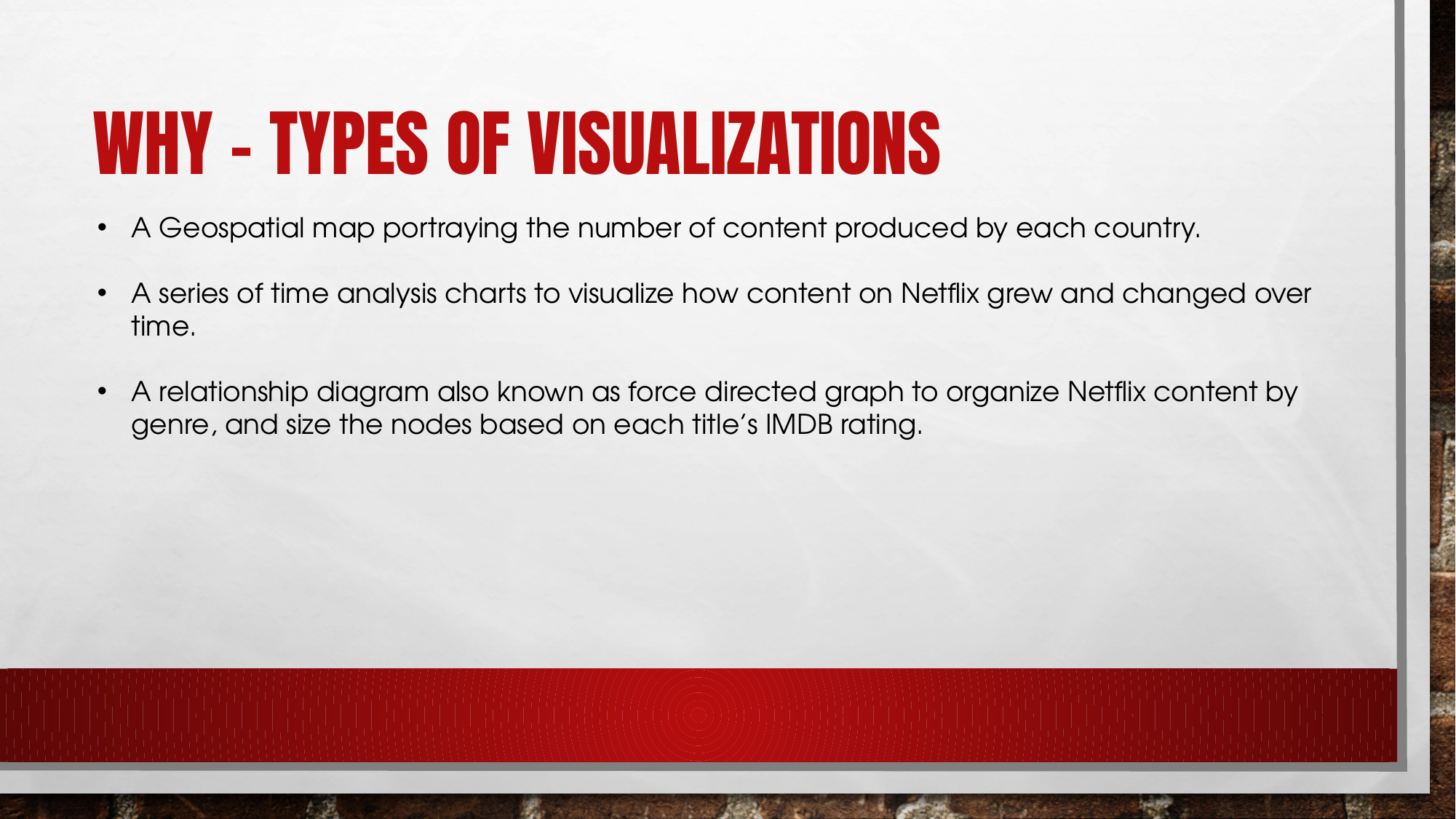

# Why – Types of visualizations
A Geospatial map portraying the number of content produced by each country.

A series of time analysis charts to visualize how content on Netflix grew and changed over time.

A relationship diagram also known as force directed graph to organize Netflix content by genre, and size the nodes based on each title’s IMDB rating.